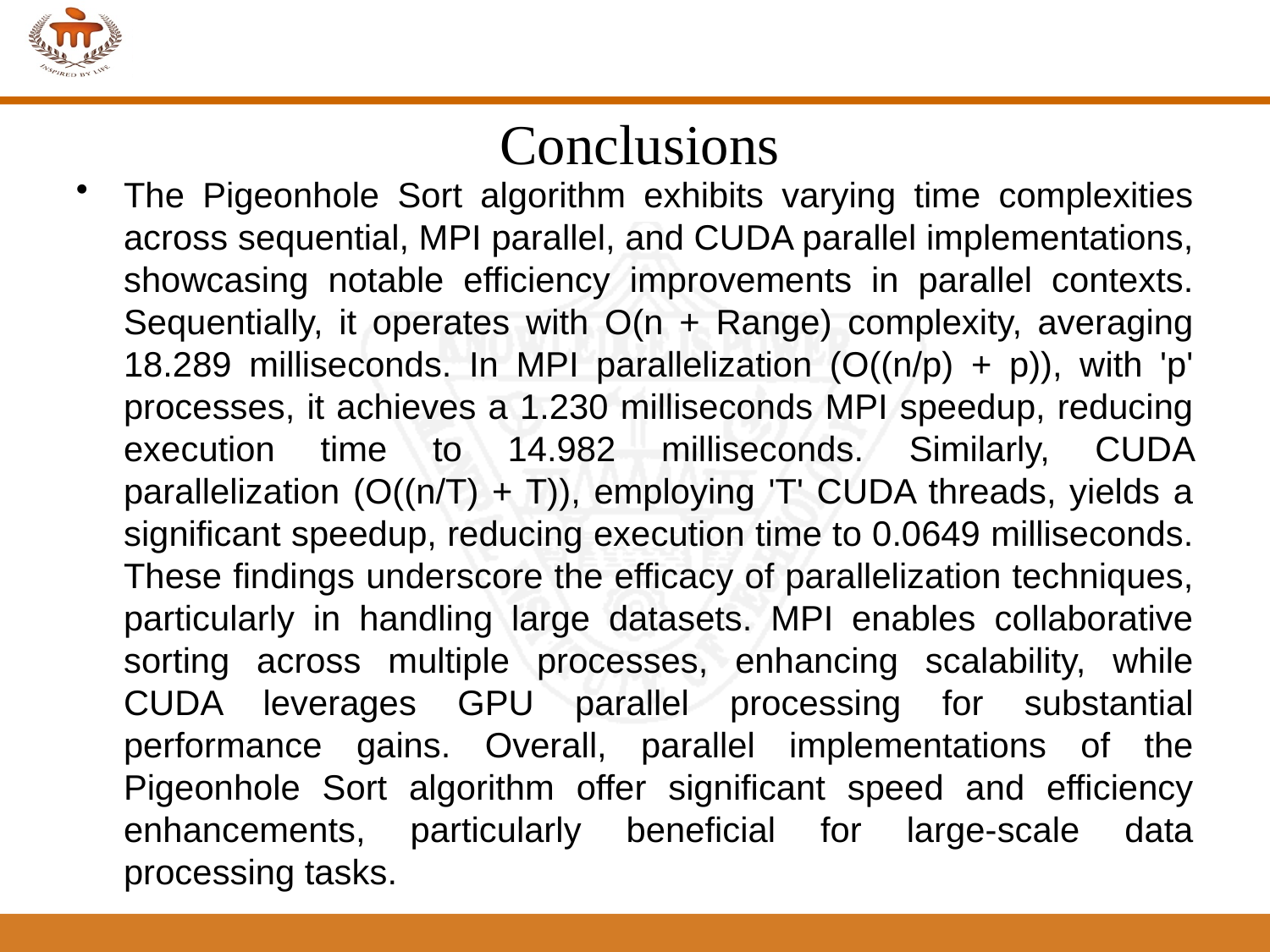

# Conclusions
The Pigeonhole Sort algorithm exhibits varying time complexities across sequential, MPI parallel, and CUDA parallel implementations, showcasing notable efficiency improvements in parallel contexts. Sequentially, it operates with O(n + Range) complexity, averaging 18.289 milliseconds. In MPI parallelization (O((n/p) + p)), with 'p' processes, it achieves a 1.230 milliseconds MPI speedup, reducing execution time to 14.982 milliseconds. Similarly, CUDA parallelization (O((n/T) + T)), employing 'T' CUDA threads, yields a significant speedup, reducing execution time to 0.0649 milliseconds. These findings underscore the efficacy of parallelization techniques, particularly in handling large datasets. MPI enables collaborative sorting across multiple processes, enhancing scalability, while CUDA leverages GPU parallel processing for substantial performance gains. Overall, parallel implementations of the Pigeonhole Sort algorithm offer significant speed and efficiency enhancements, particularly beneficial for large-scale data processing tasks.